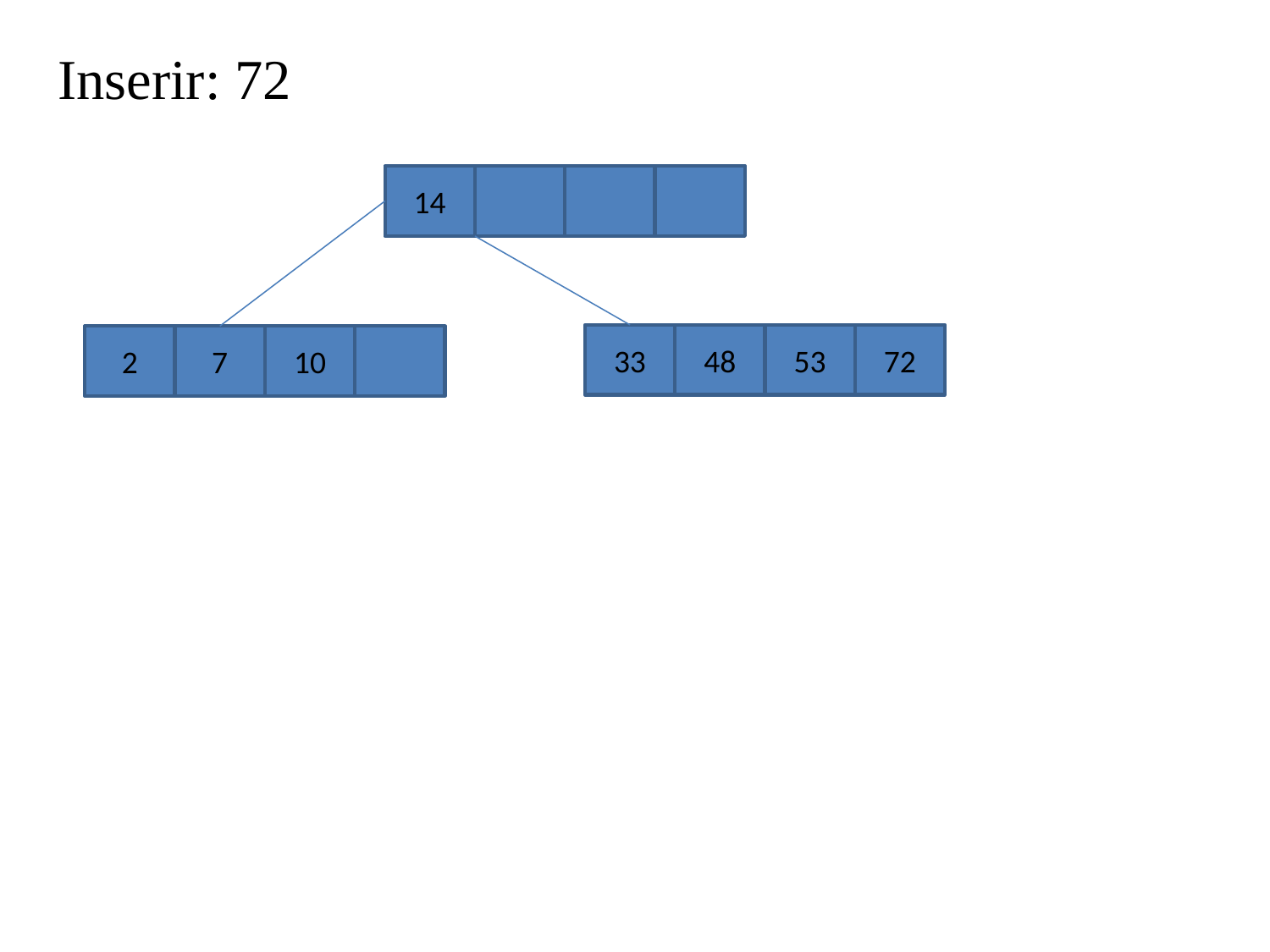

Inserir: 72
14

33
48
53
72
2
7
10